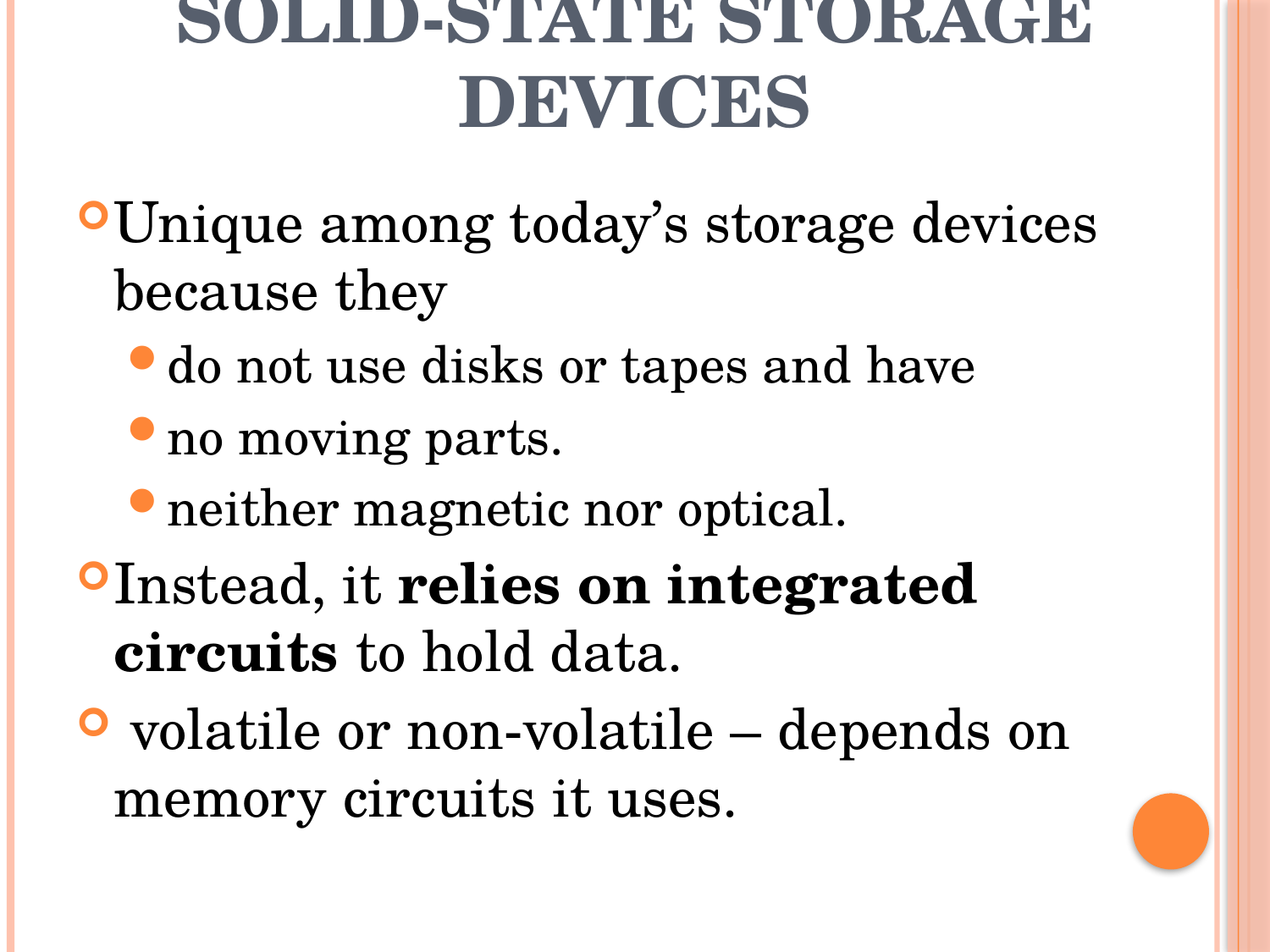

# Solid-State Storage Devices
Unique among today’s storage devices because they
do not use disks or tapes and have
no moving parts.
neither magnetic nor optical.
Instead, it relies on integrated circuits to hold data.
 volatile or non-volatile – depends on memory circuits it uses.